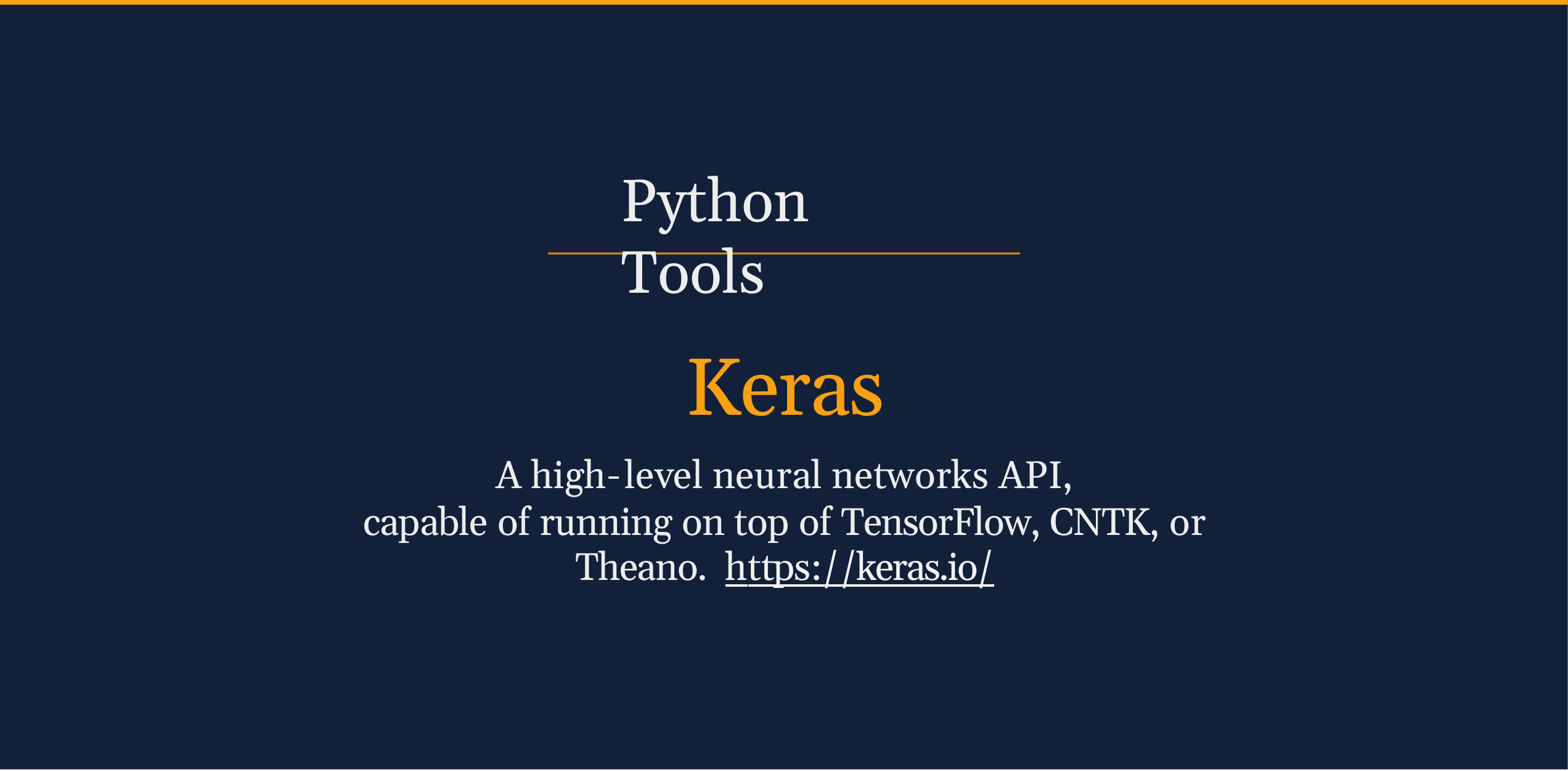

# Python Tools

Keras
A high-level neural networks API,
capable of running on top of TensorFlow, CNTK, or Theano.  https://keras.io/